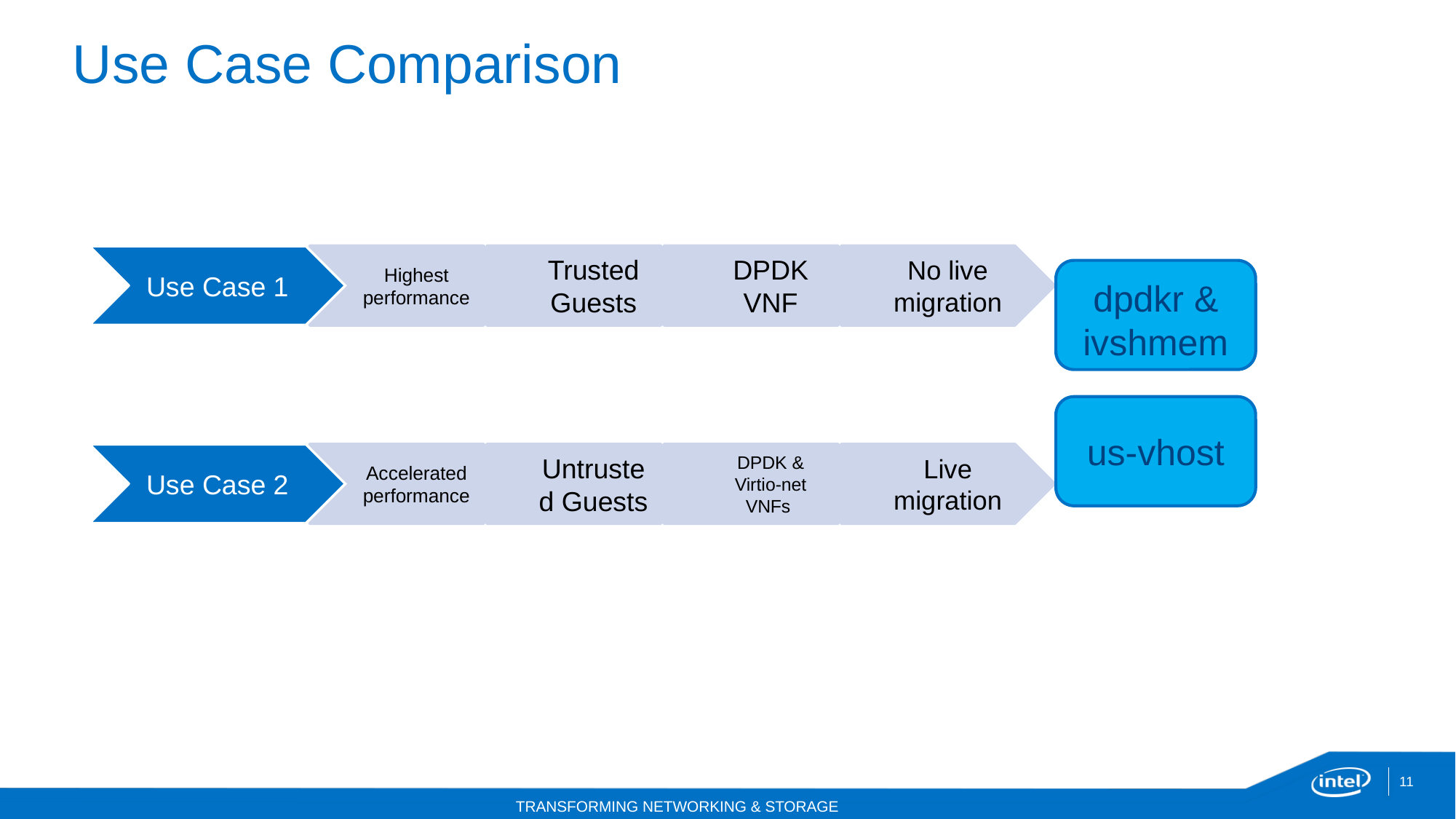

# Use Case Comparison
Use Case 1
Trusted Guests
DPDK VNF
Use Case 2
Untrusted Guests
DPDK & Virtio-net VNFs
Live migration
No live migration
Highest performance
Accelerated performance

dpdkr & ivshmem

us-vhost